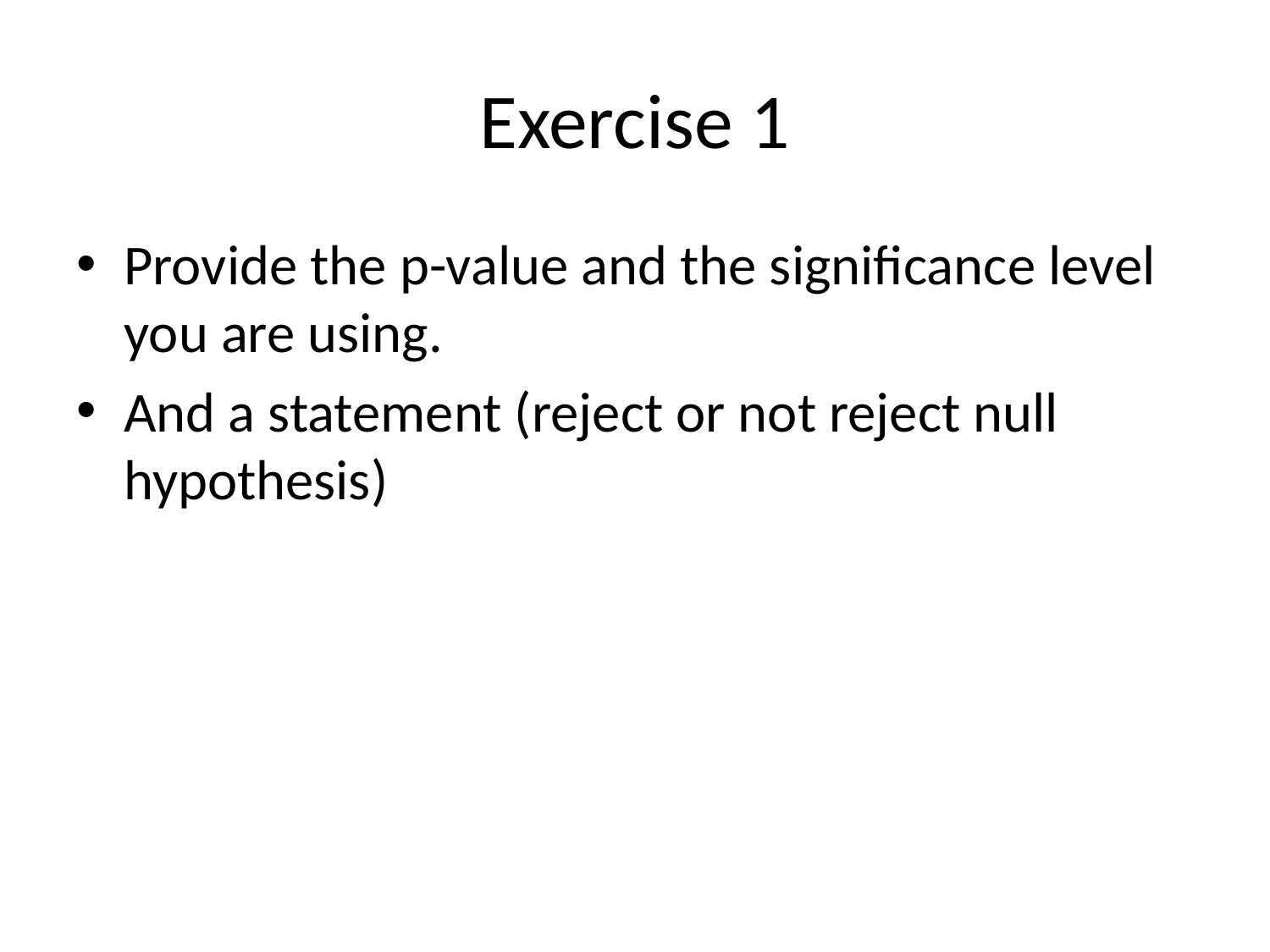

# Exercise 1
Provide the p-value and the significance level you are using.
And a statement (reject or not reject null hypothesis)